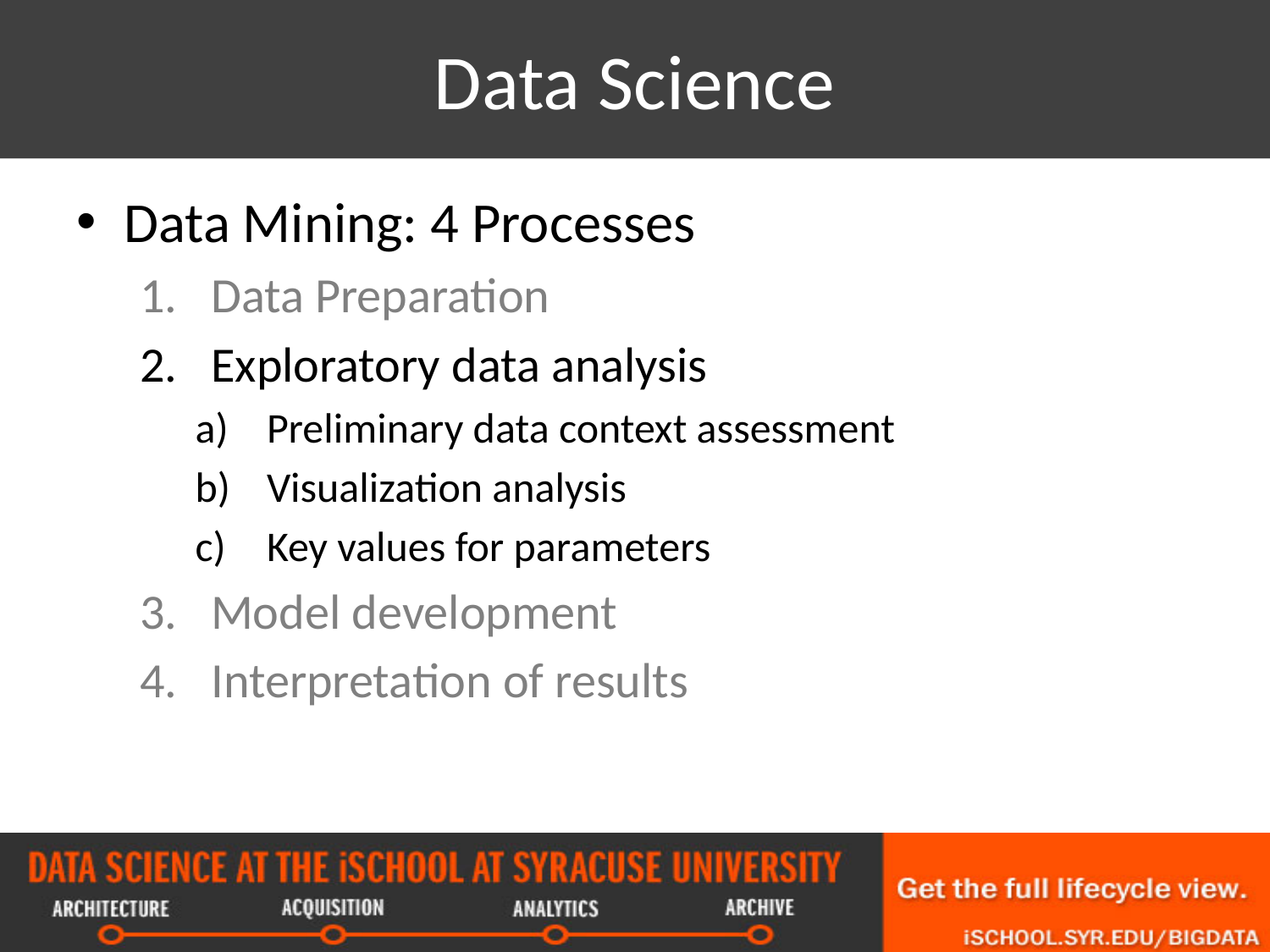

# Data Science
Data Mining: 4 Processes
Data Preparation
Exploratory data analysis
Preliminary data context assessment
Visualization analysis
Key values for parameters
Model development
Interpretation of results